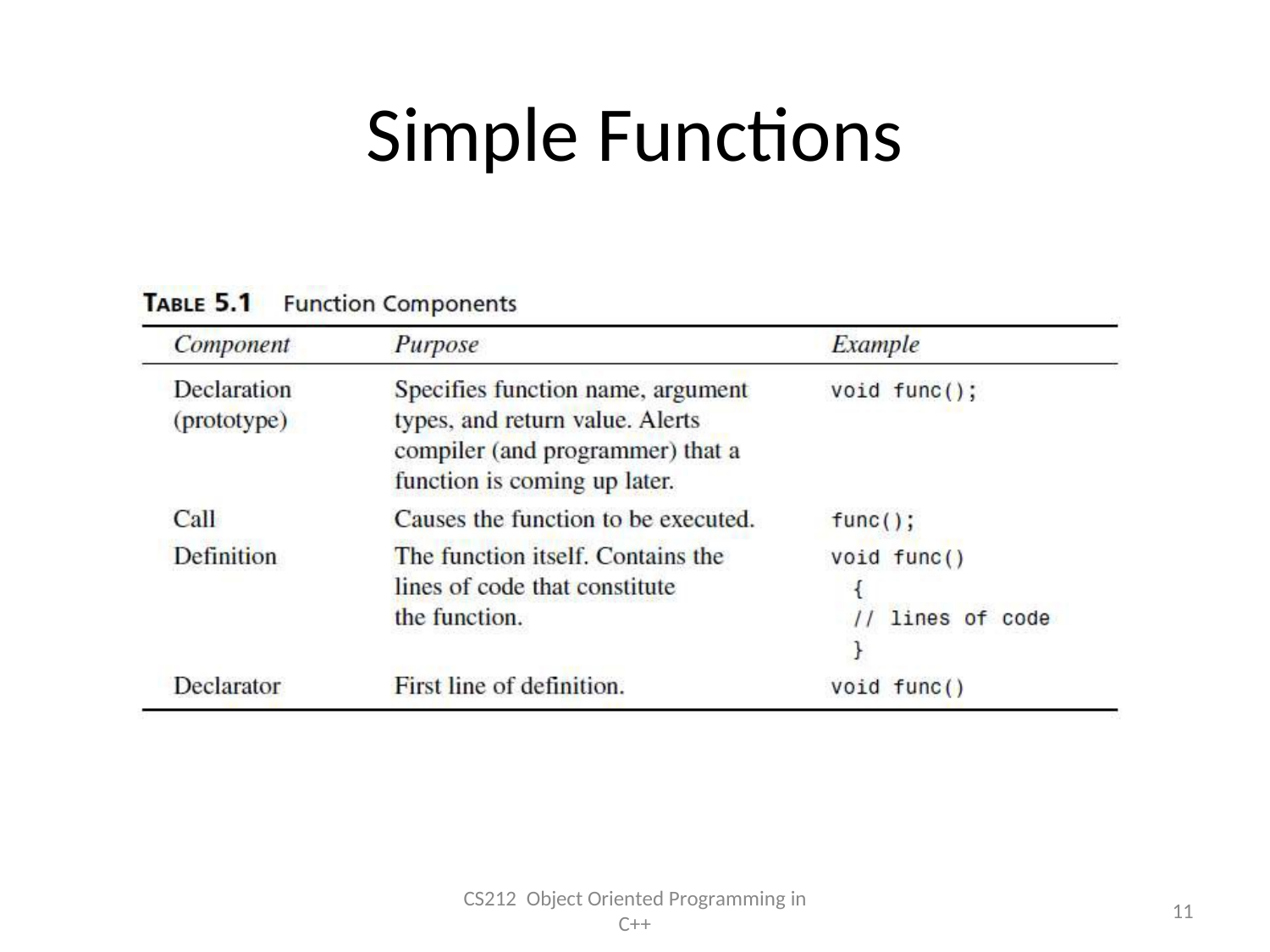

Simple Functions

CS212  Object Oriented Programming in C++
11